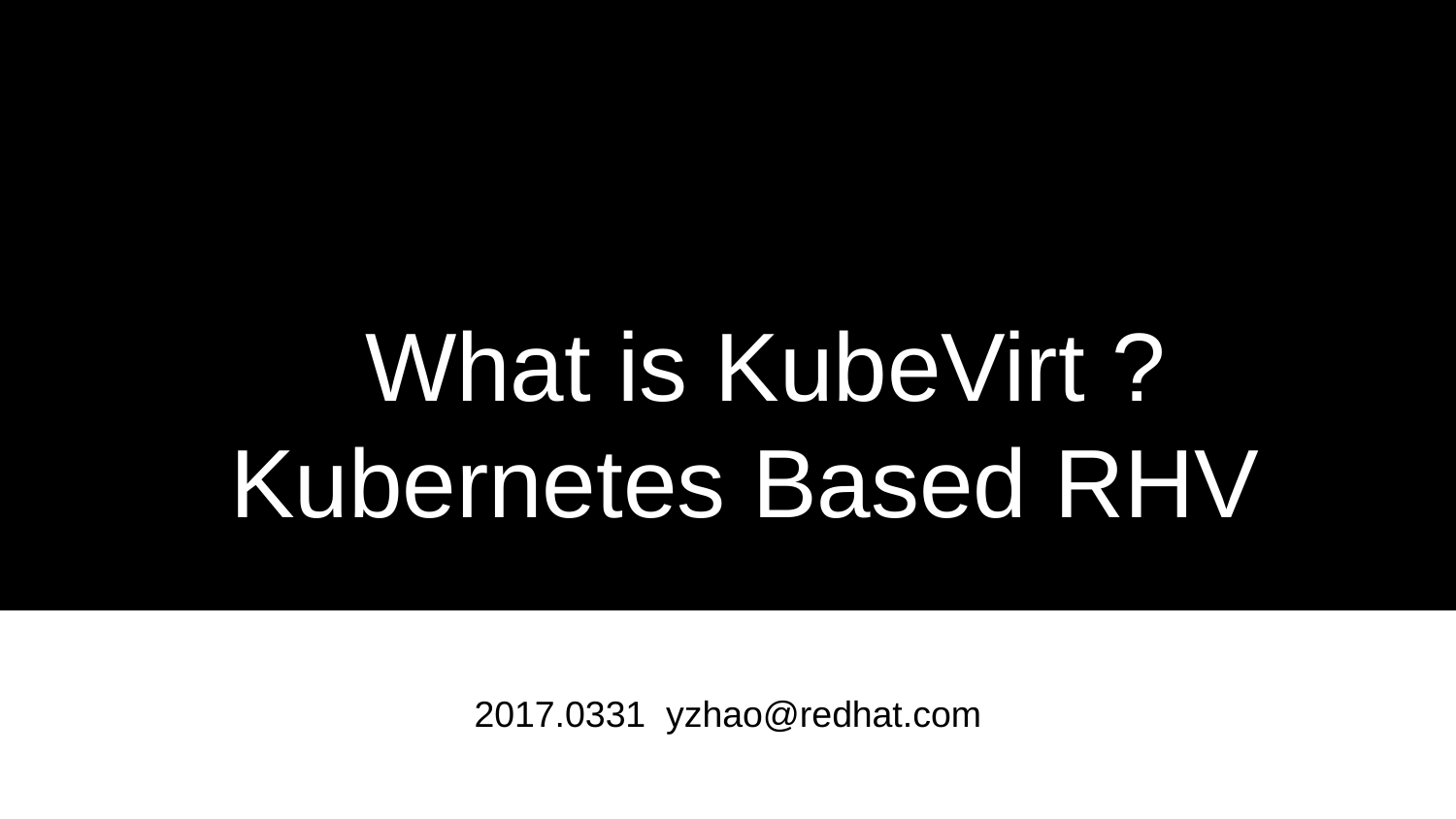

# What is KubeVirt ?
  Kubernetes Based RHV
2017.0331  yzhao@redhat.com